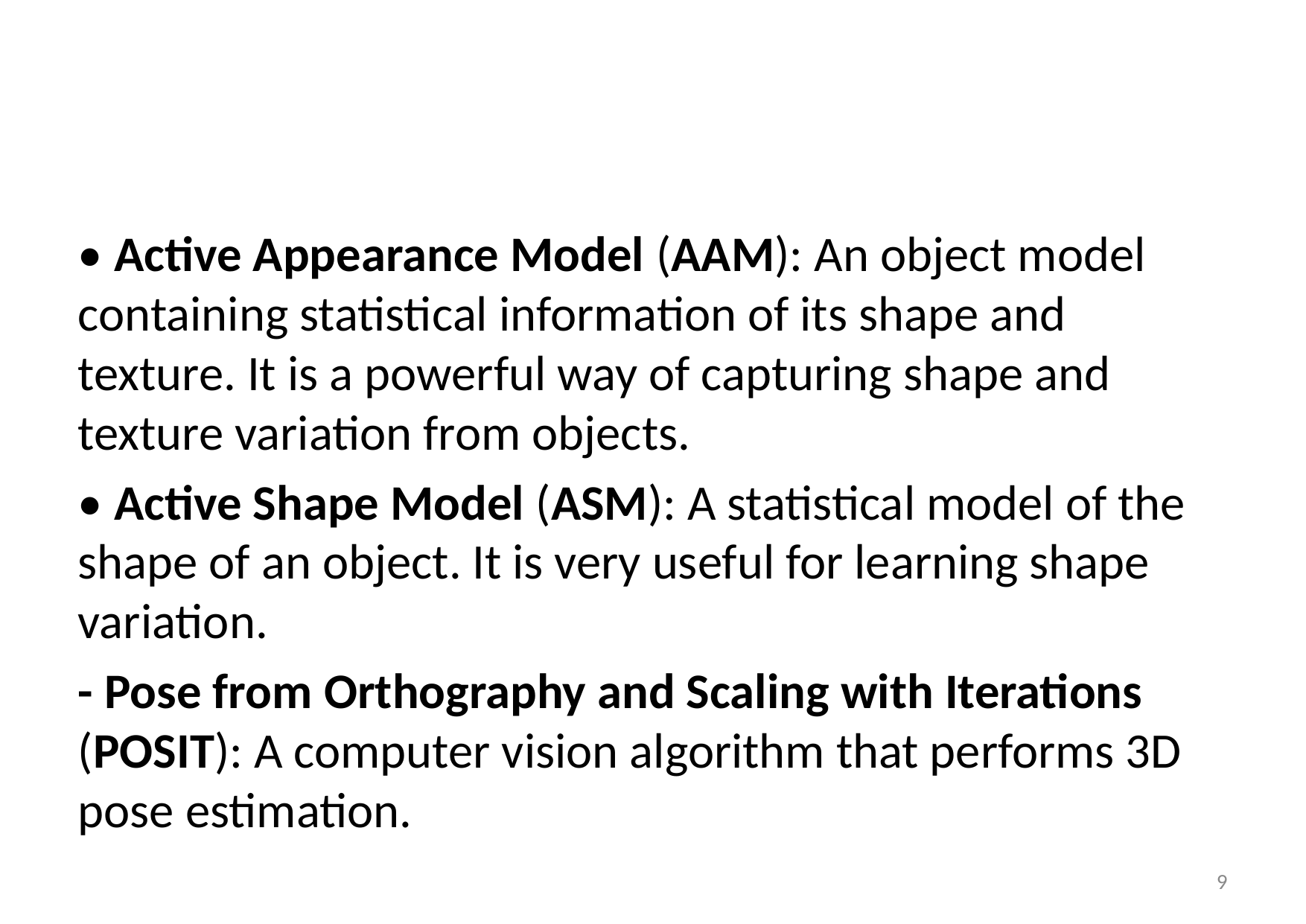

# 3D Pose Estimation
• Active Appearance Model (AAM): An object model containing statistical information of its shape and texture. It is a powerful way of capturing shape and texture variation from objects.
• Active Shape Model (ASM): A statistical model of the shape of an object. It is very useful for learning shape variation.
- Pose from Orthography and Scaling with Iterations (POSIT): A computer vision algorithm that performs 3D pose estimation.
9